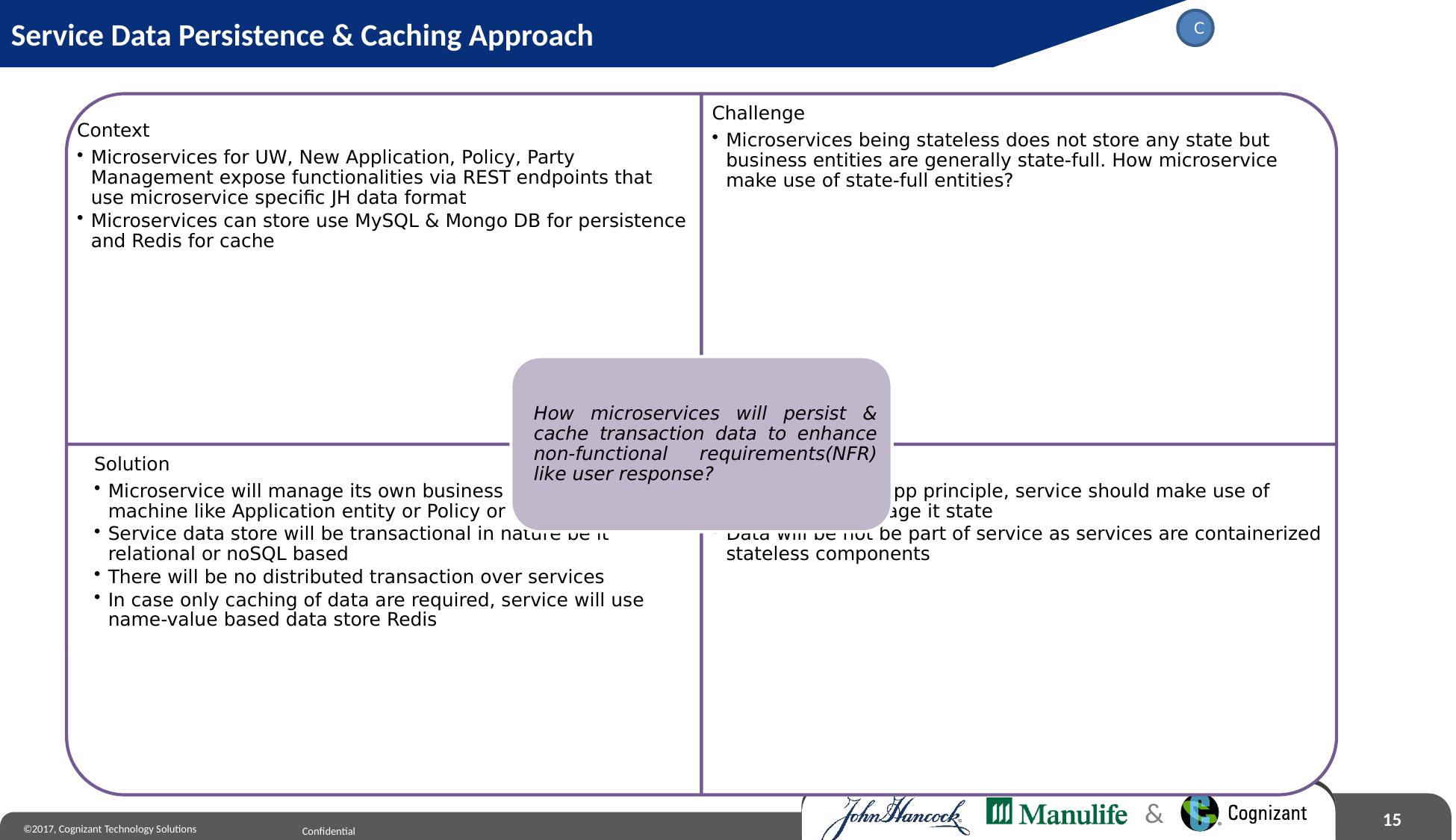

# Service Data Persistence & Caching Approach
C
Context
Microservices for UW, New Application, Policy, Party Management expose functionalities via REST endpoints that use microservice specific JH data format
Microservices can store use MySQL & Mongo DB for persistence and Redis for cache
Challenge
Microservices being stateless does not store any state but business entities are generally state-full. How microservice make use of state-full entities?
Solution
Microservice will manage its own business entity state machine like Application entity or Policy or Party entity
Service data store will be transactional in nature be it relational or noSQL based
There will be no distributed transaction over services
In case only caching of data are required, service will use name-value based data store Redis
Rationale
As per 12-factor app principle, service should make use of datastore to manage it state
Data will be not be part of service as services are containerized stateless components
How microservices will persist & cache transaction data to enhance non-functional requirements(NFR) like user response?